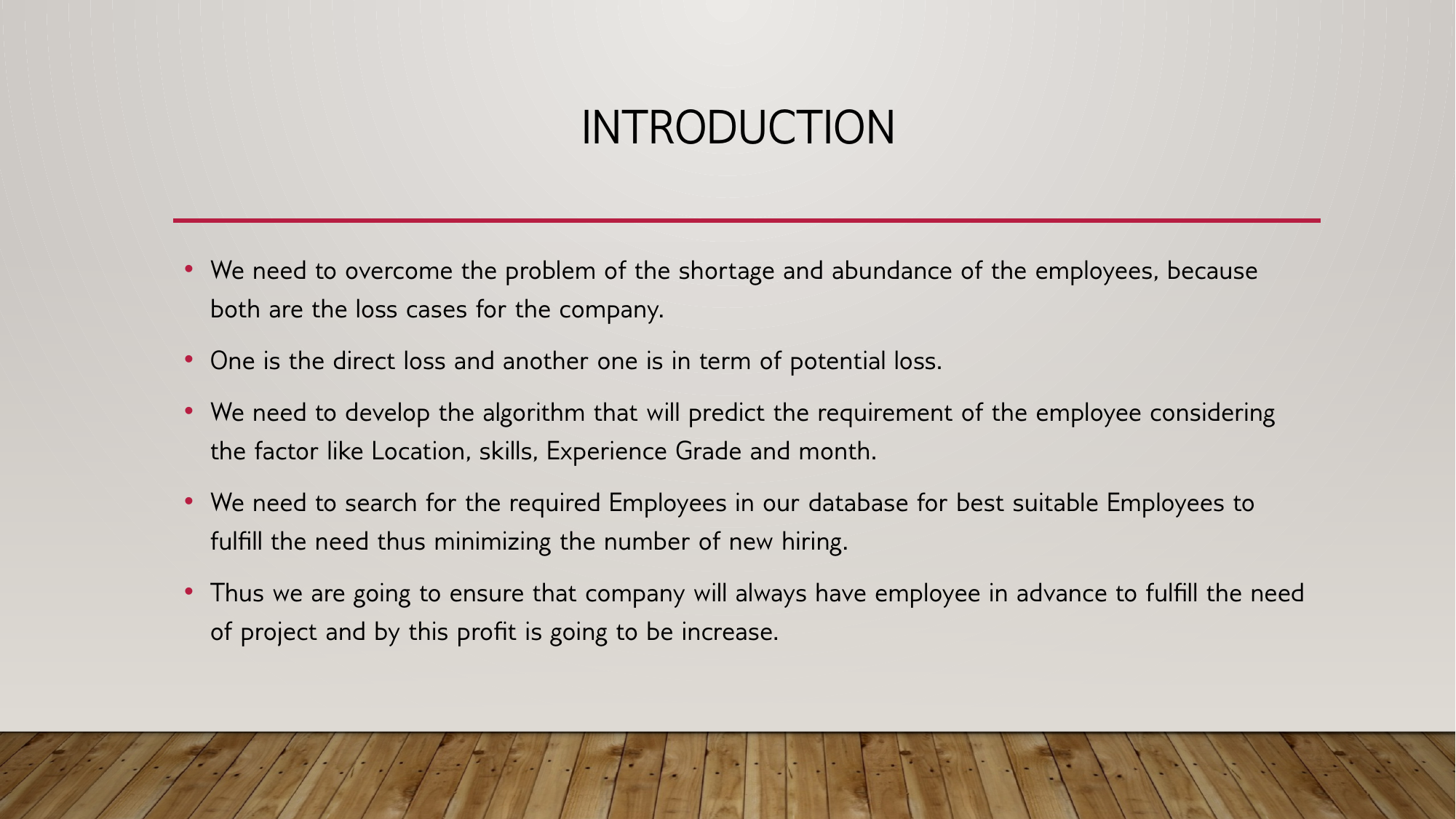

# Introduction
We need to overcome the problem of the shortage and abundance of the employees, because both are the loss cases for the company.
One is the direct loss and another one is in term of potential loss.
We need to develop the algorithm that will predict the requirement of the employee considering the factor like Location, skills, Experience Grade and month.
We need to search for the required Employees in our database for best suitable Employees to fulfill the need thus minimizing the number of new hiring.
Thus we are going to ensure that company will always have employee in advance to fulfill the need of project and by this profit is going to be increase.